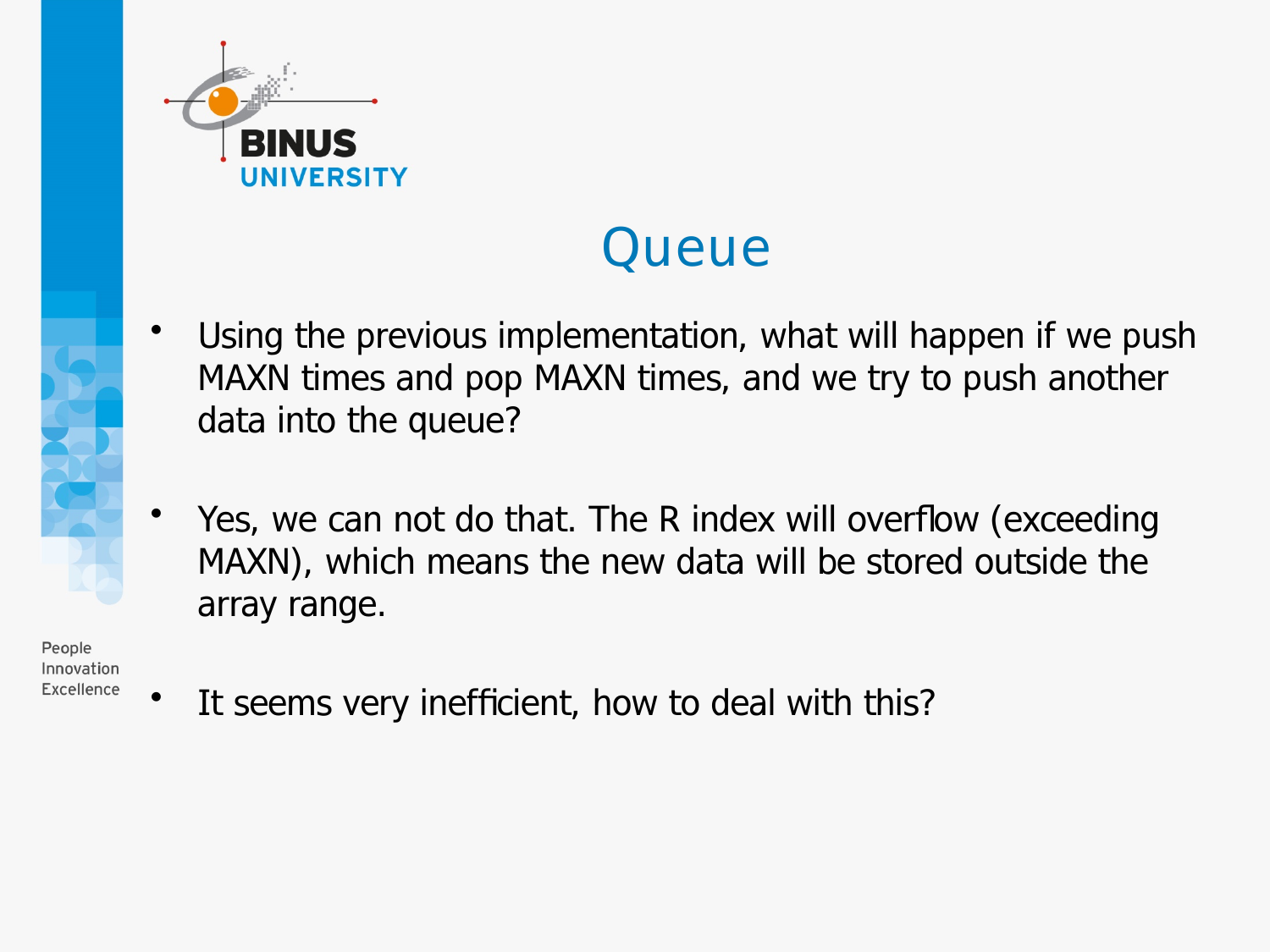

# Queue
Using the previous implementation, what will happen if we push MAXN times and pop MAXN times, and we try to push another data into the queue?

Yes, we can not do that. The R index will overflow (exceeding MAXN), which means the new data will be stored outside the array range.

It seems very inefficient, how to deal with this?